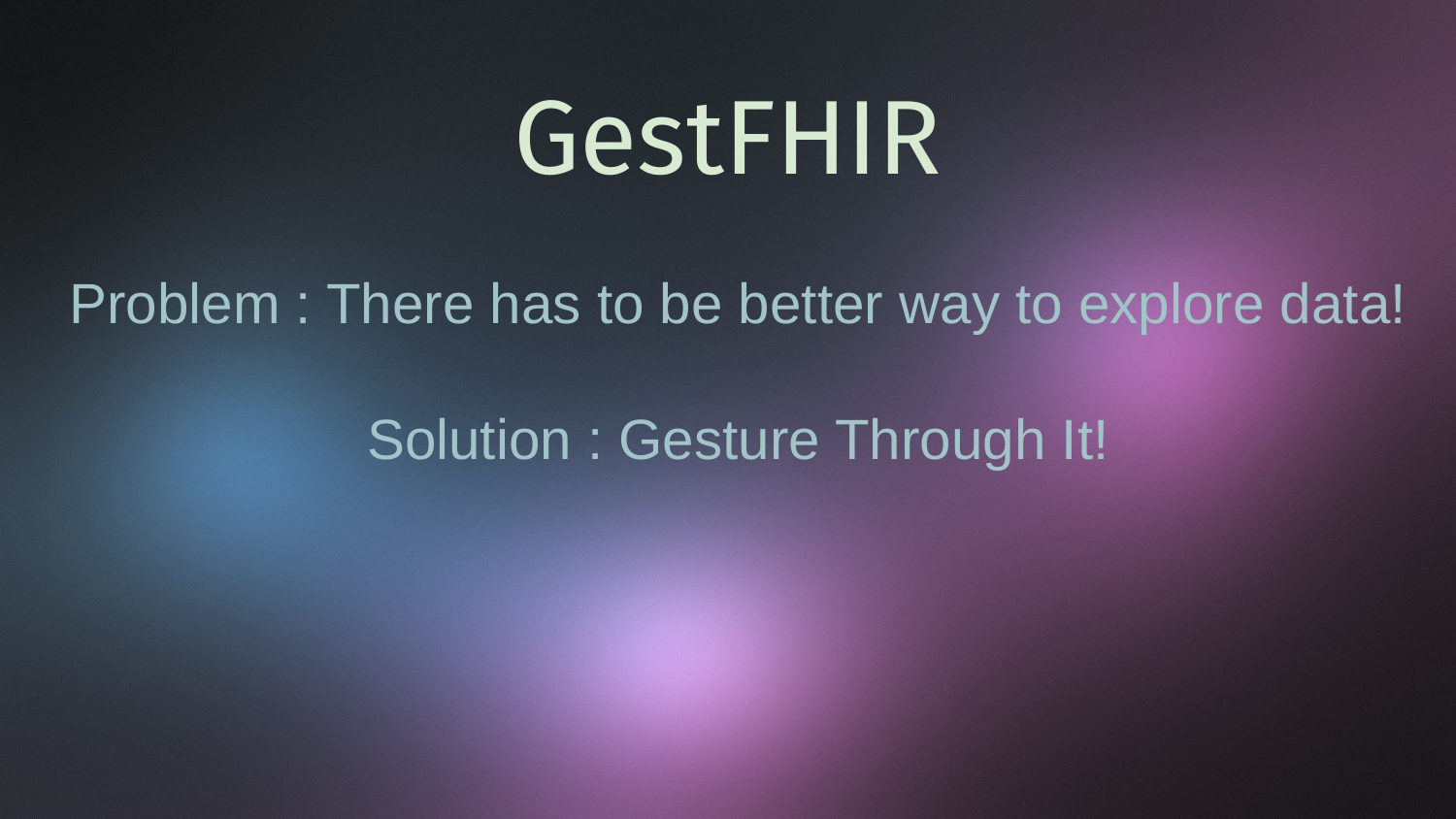

# GestFHIR
Problem : There has to be better way to explore data!

Solution : Gesture Through It!